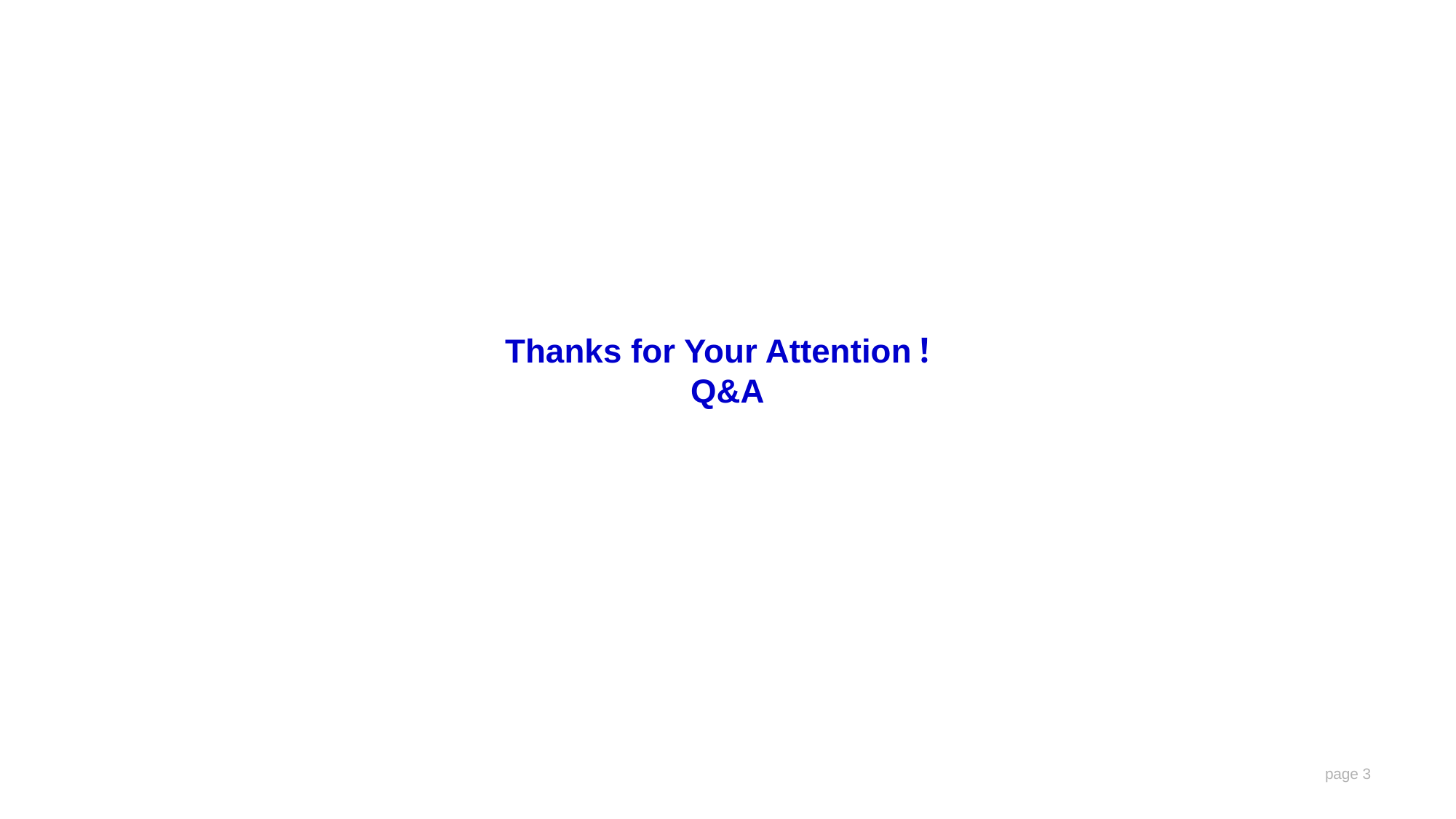

# Thanks for Your Attention！ Q&A
page 3